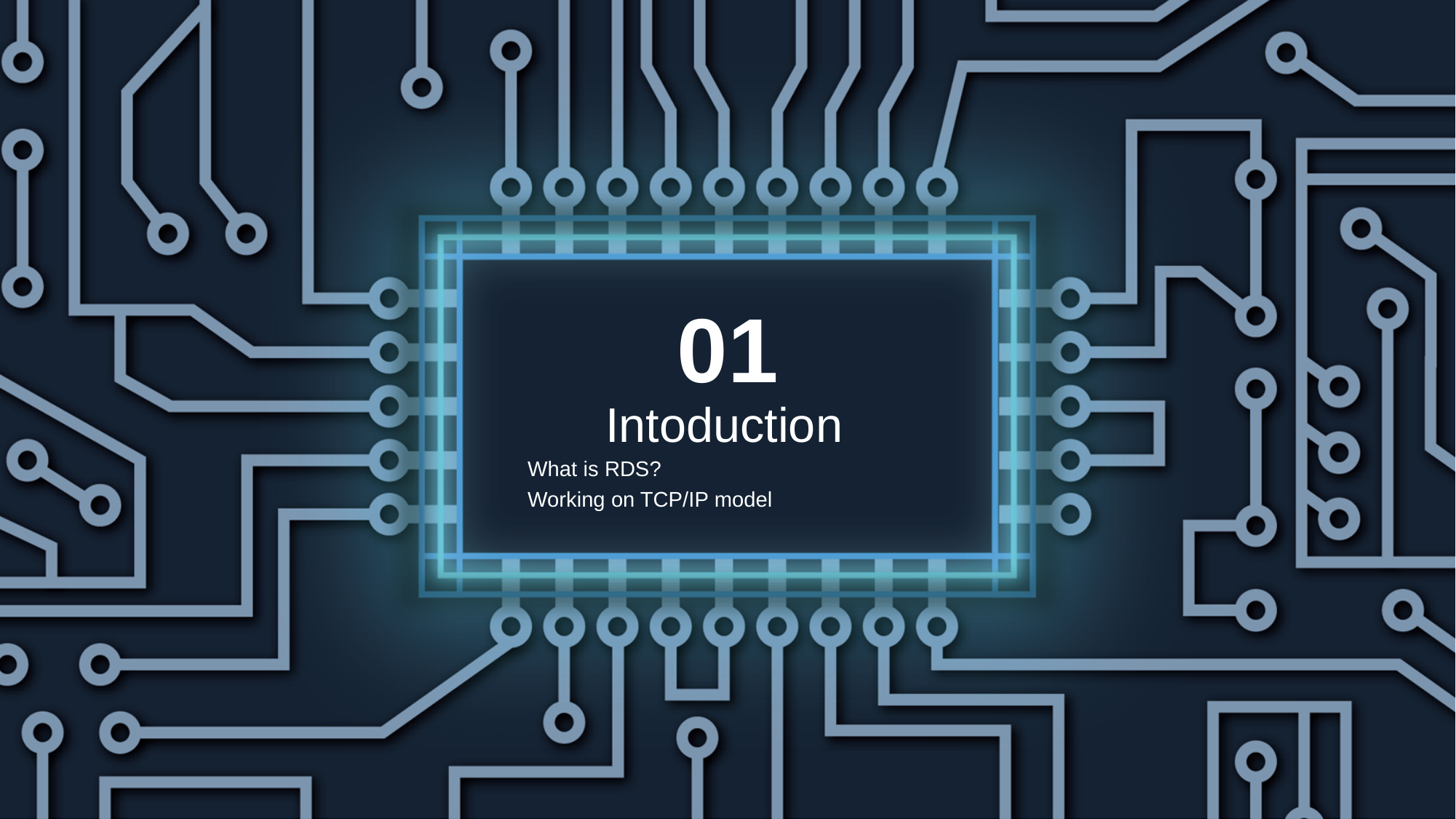

01
Intoduction
What is RDS?
Working on TCP/IP model